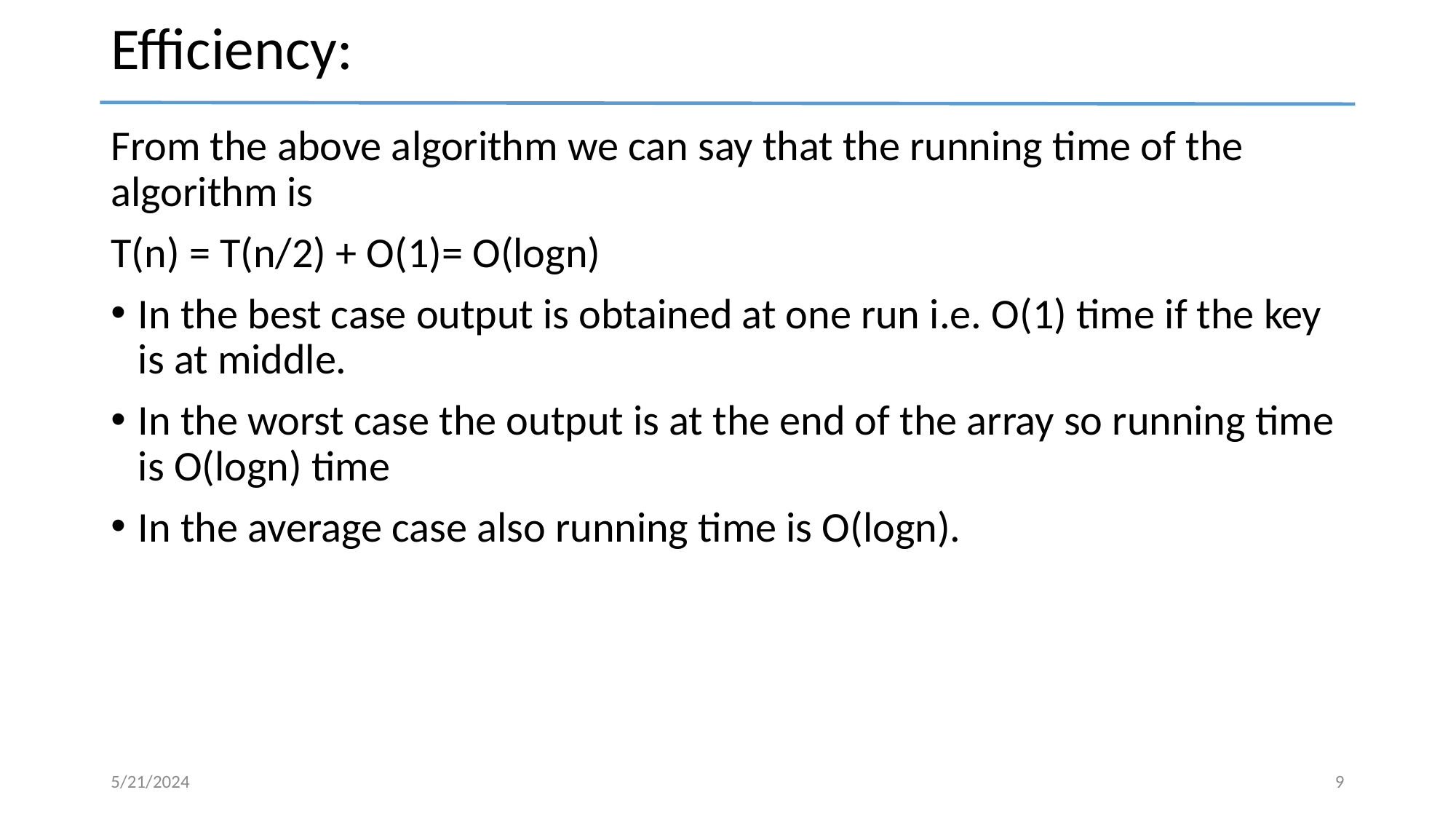

# Efficiency:
From the above algorithm we can say that the running time of the algorithm is
T(n) = T(n/2) + O(1)= O(logn)
In the best case output is obtained at one run i.e. O(1) time if the key is at middle.
In the worst case the output is at the end of the array so running time is O(logn) time
In the average case also running time is O(logn).
5/21/2024
9